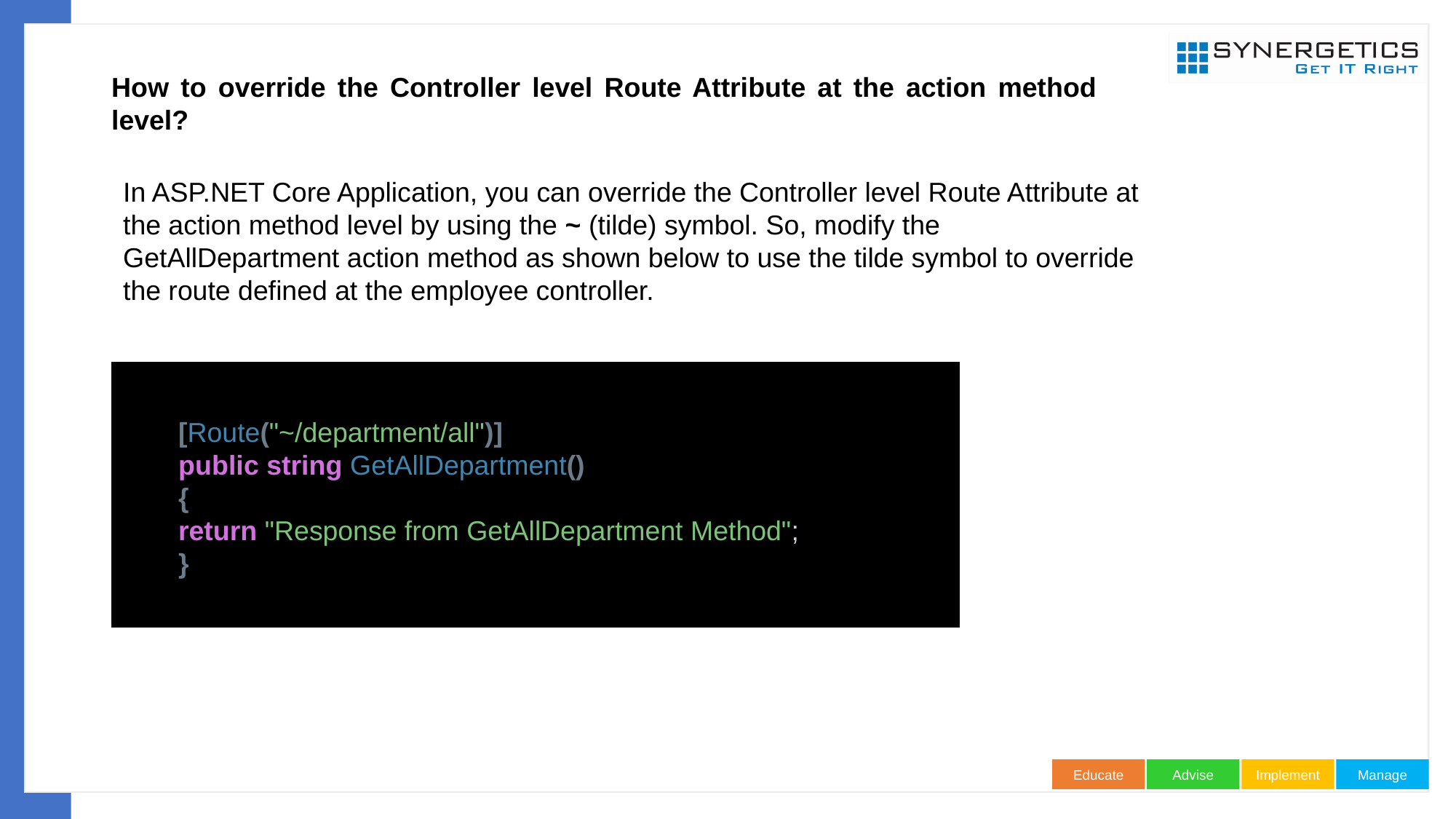

How to override the Controller level Route Attribute at the action method level?
In ASP.NET Core Application, you can override the Controller level Route Attribute at the action method level by using the ~ (tilde) symbol. So, modify the GetAllDepartment action method as shown below to use the tilde symbol to override the route defined at the employee controller.

[Route("~/department/all")]
public string GetAllDepartment()
{
return "Response from GetAllDepartment Method";
}